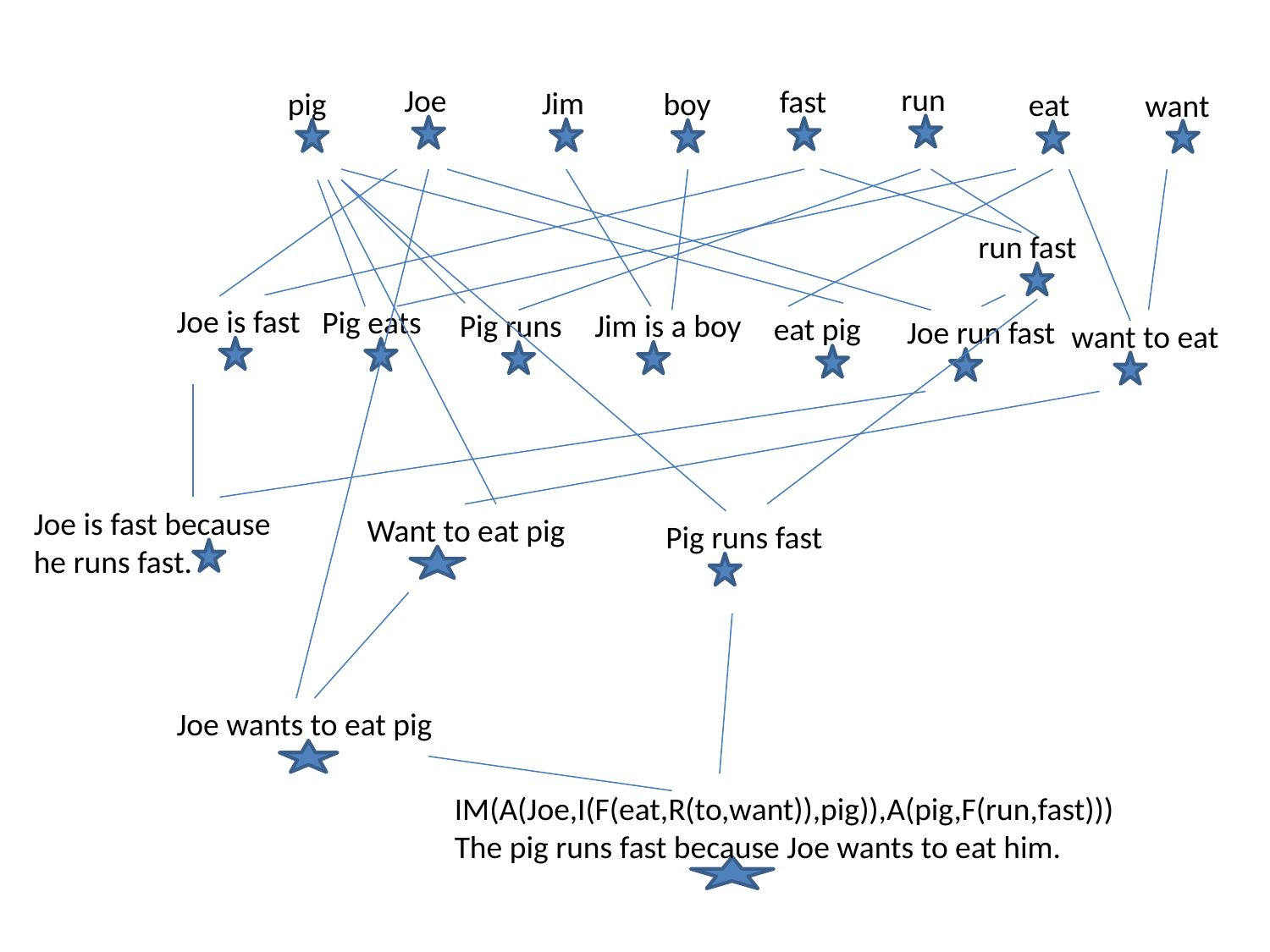

run
Joe
fast
Jim
pig
boy
eat
want

run fast

Joe is fast
Pig eats
Pig runs
Jim is a boy
eat pig
Joe run fast
want to eat

Joe is fast because he runs fast.
Want to eat pig
Pig runs fast

Joe wants to eat pig

IM(A(Joe,I(F(eat,R(to,want)),pig)),A(pig,F(run,fast)))
The pig runs fast because Joe wants to eat him.